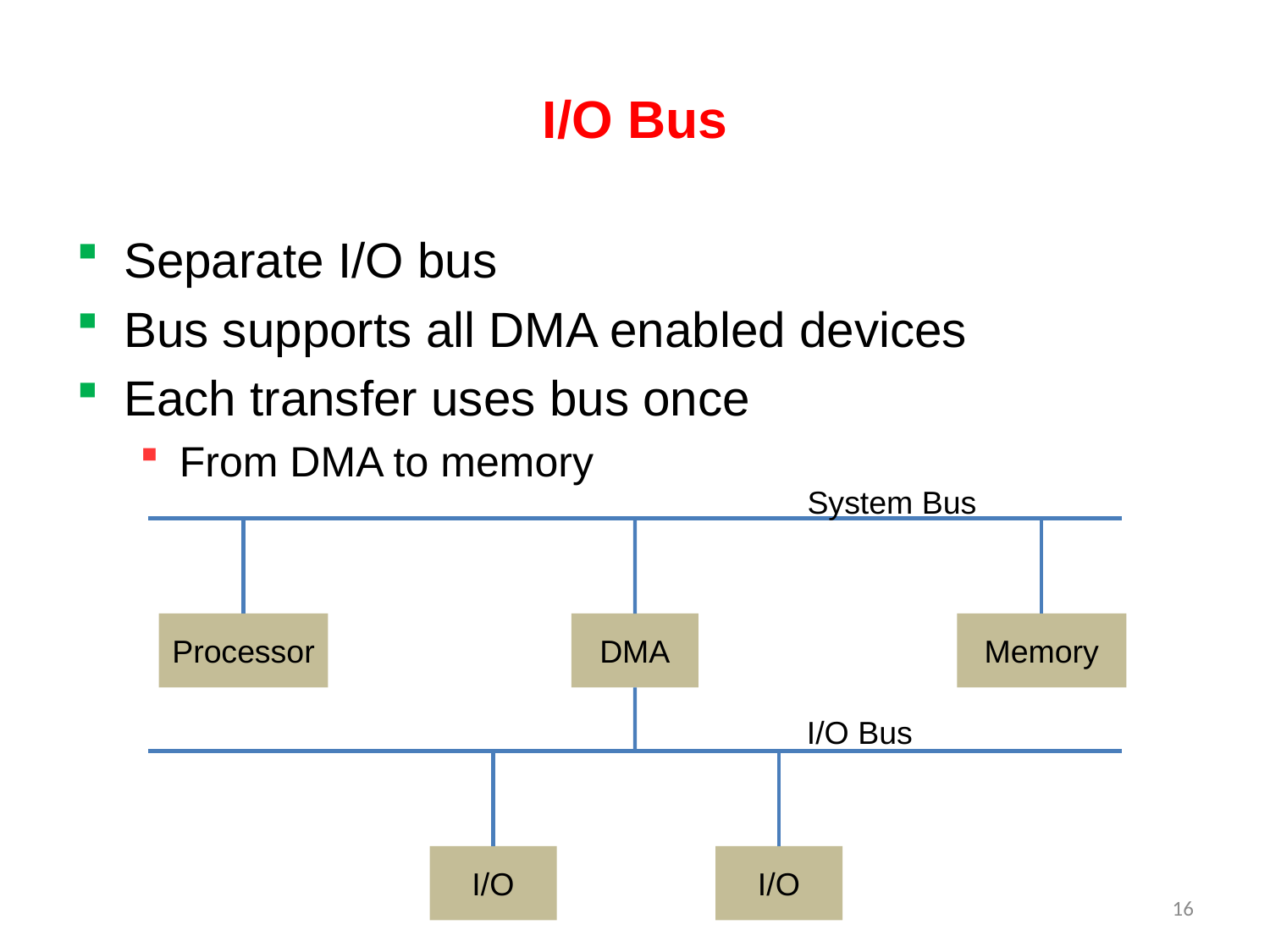

# I/O Bus
Separate I/O bus
Bus supports all DMA enabled devices
Each transfer uses bus once
From DMA to memory
System Bus
Processor
DMA
Memory
I/O Bus
I/O
I/O
16